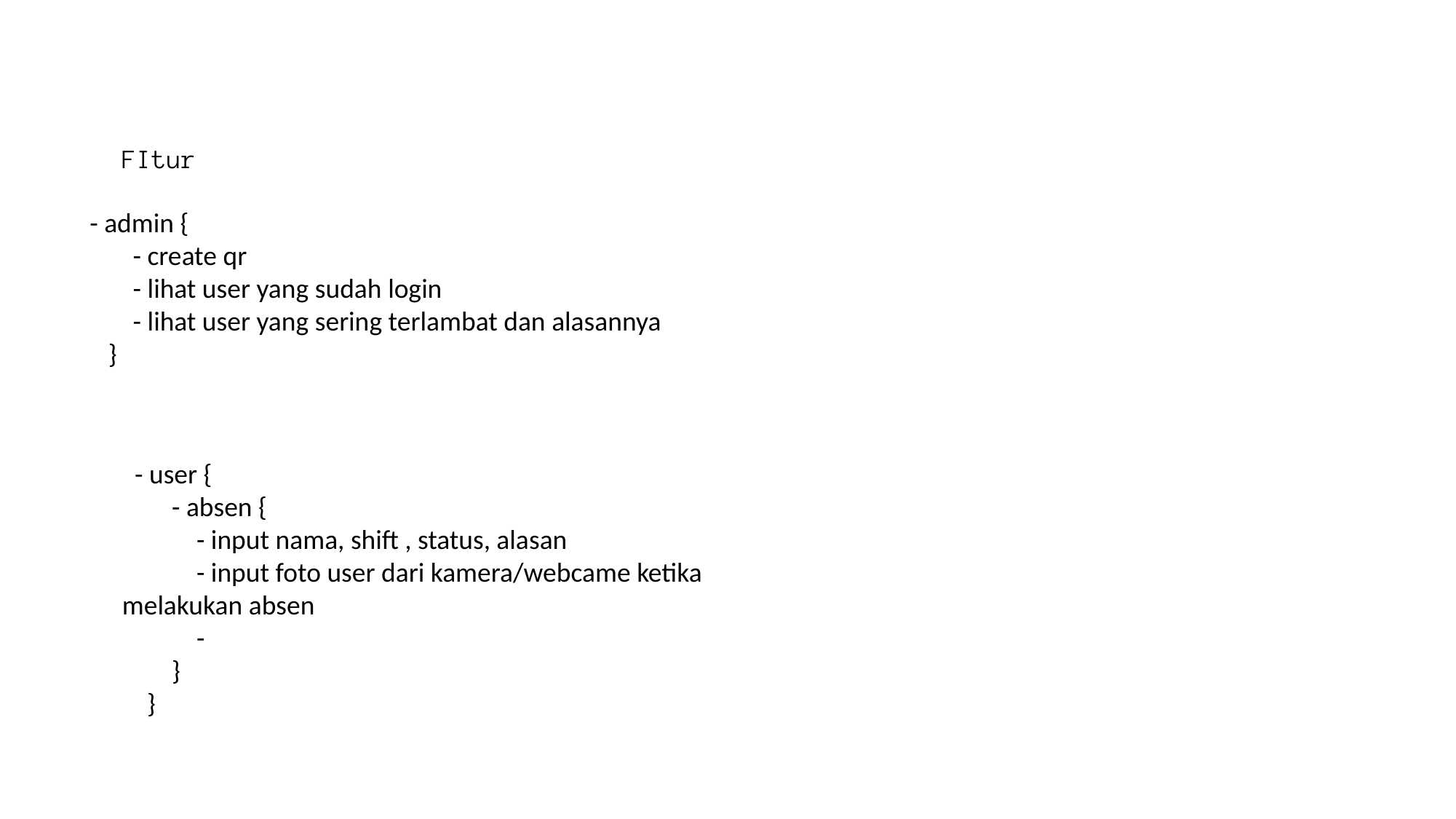

FItur
 - admin {
        - create qr
        - lihat user yang sudah login
        - lihat user yang sering terlambat dan alasannya
    }

  - user {
        - absen {
            - input nama, shift , status, alasan
            - input foto user dari kamera/webcame ketika melakukan absen
            -
        }
    }